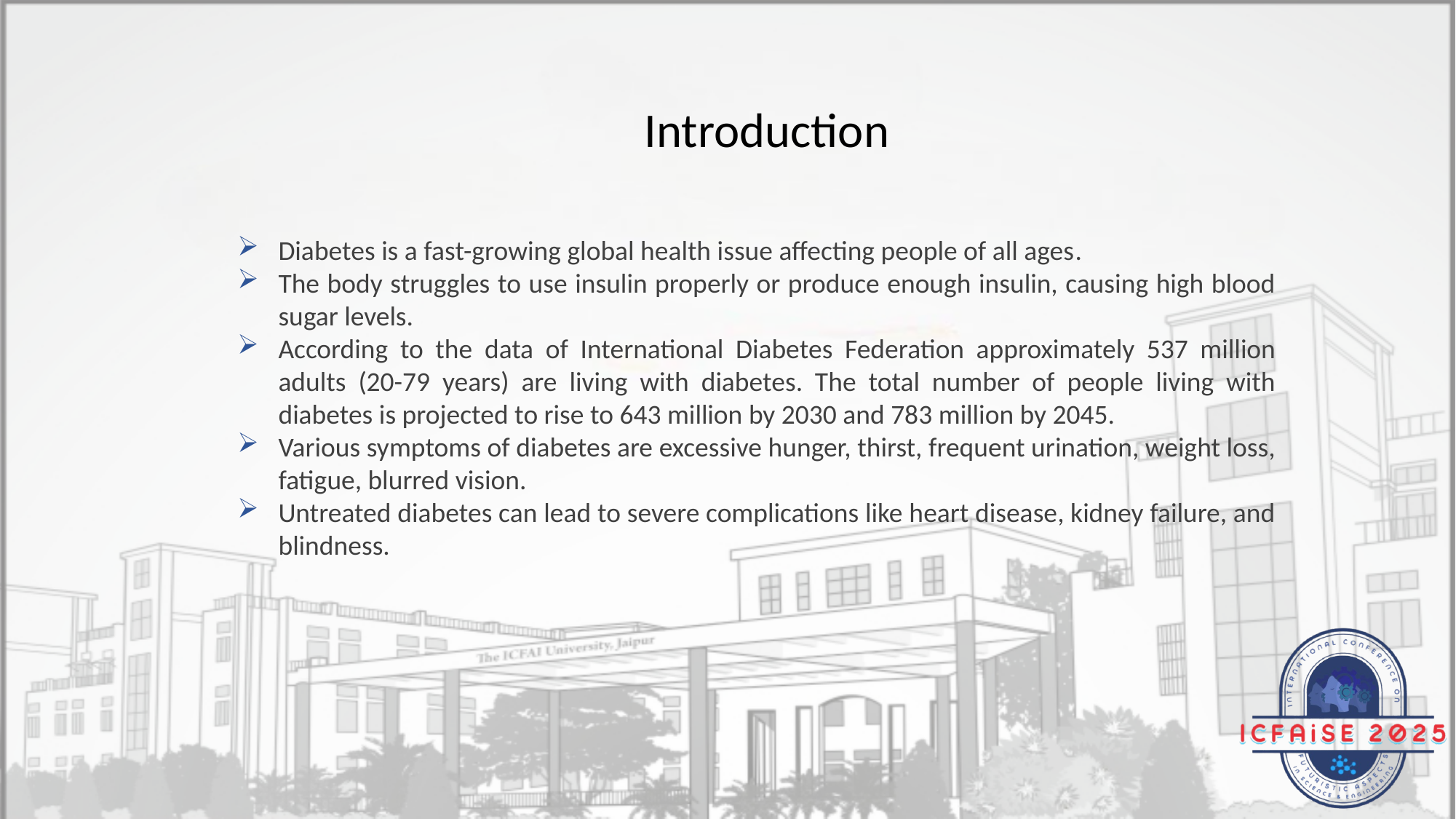

Introduction
Diabetes is a fast-growing global health issue affecting people of all ages.
The body struggles to use insulin properly or produce enough insulin, causing high blood sugar levels.
According to the data of International Diabetes Federation approximately 537 million adults (20-79 years) are living with diabetes. The total number of people living with diabetes is projected to rise to 643 million by 2030 and 783 million by 2045.
Various symptoms of diabetes are excessive hunger, thirst, frequent urination, weight loss, fatigue, blurred vision.
Untreated diabetes can lead to severe complications like heart disease, kidney failure, and blindness.